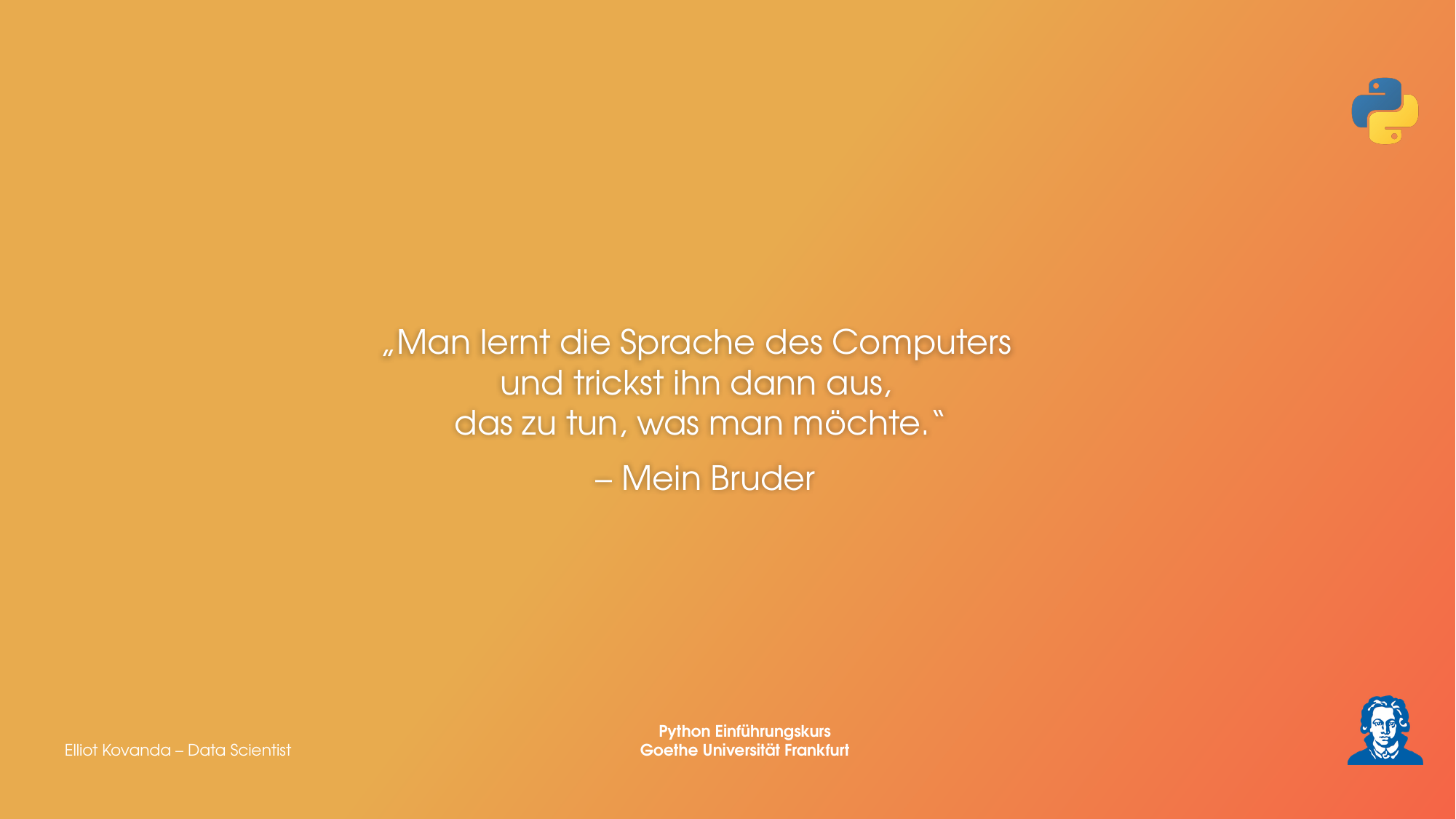

#
„Man lernt die Sprache des Computers
und trickst ihn dann aus,
das zu tun, was man möchte.“
 – Mein Bruder
Elliot Kovanda – Data Scientist